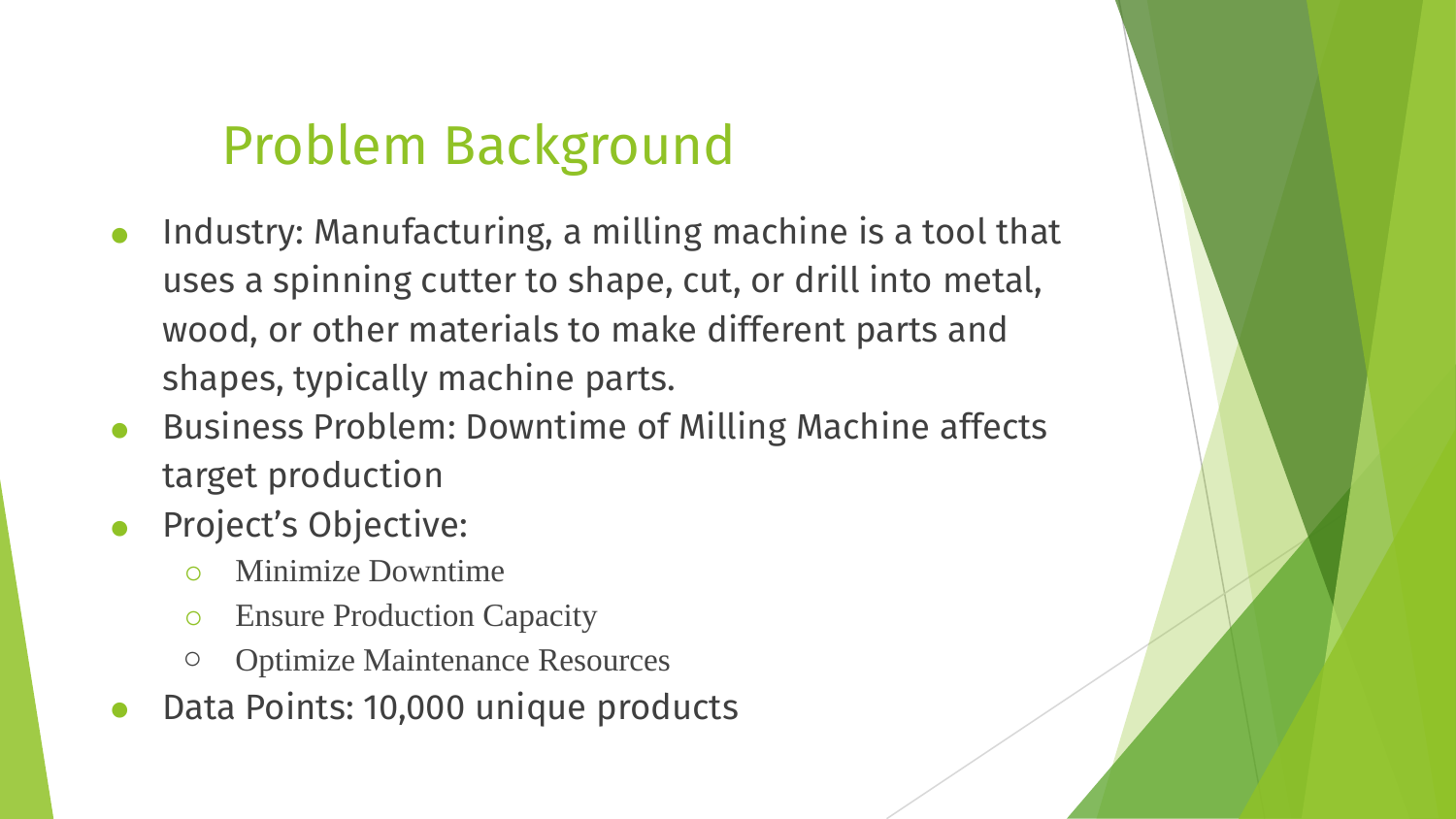

# Problem Background
Industry: Manufacturing, a milling machine is a tool that uses a spinning cutter to shape, cut, or drill into metal, wood, or other materials to make different parts and shapes, typically machine parts.
Business Problem: Downtime of Milling Machine affects target production
Project’s Objective:
Minimize Downtime
Ensure Production Capacity
Optimize Maintenance Resources
Data Points: 10,000 unique products